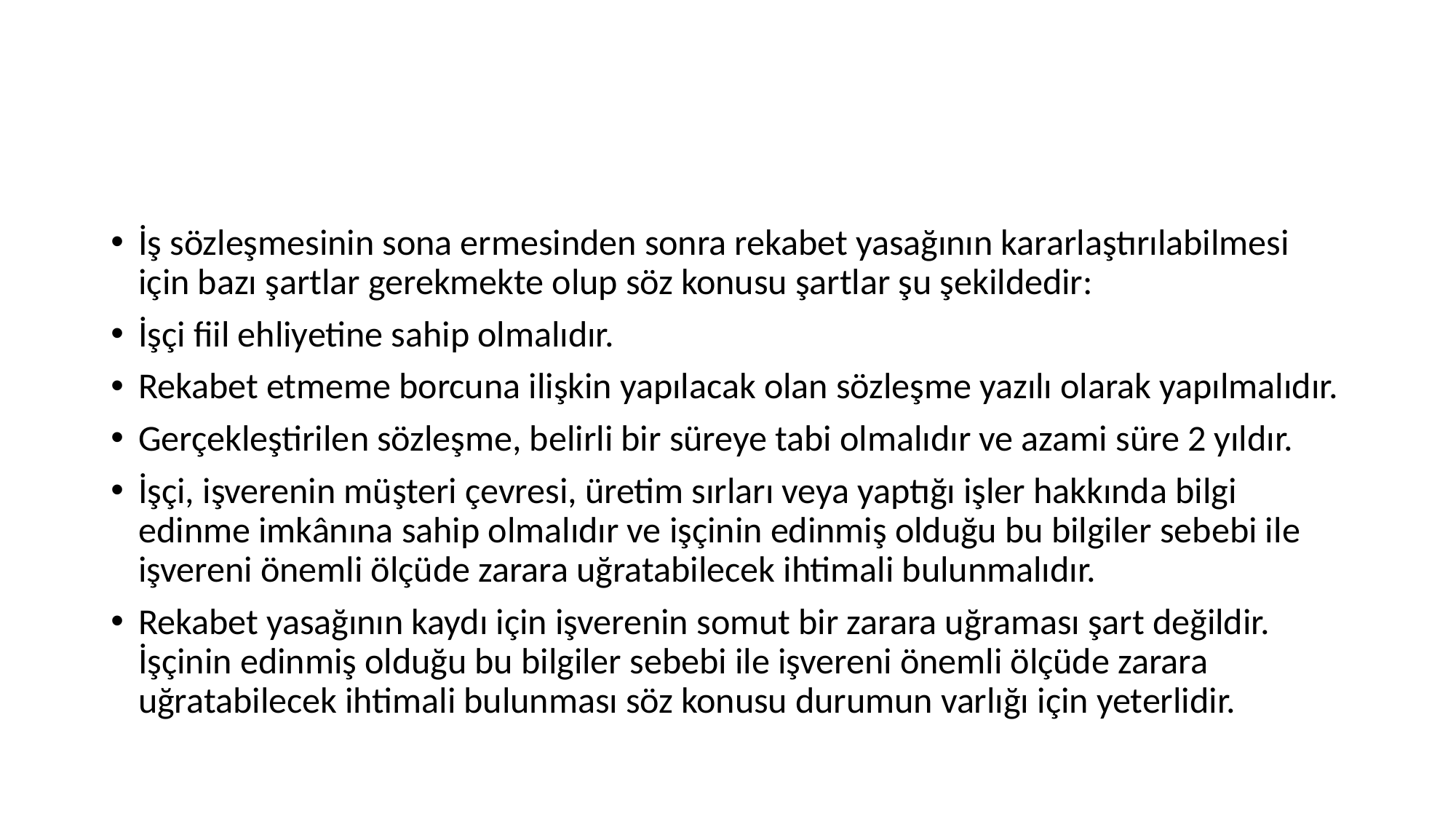

#
İş sözleşmesinin sona ermesinden sonra rekabet yasağının kararlaştırılabilmesi için bazı şartlar gerekmekte olup söz konusu şartlar şu şekildedir:
İşçi fiil ehliyetine sahip olmalıdır.
Rekabet etmeme borcuna ilişkin yapılacak olan sözleşme yazılı olarak yapılmalıdır.
Gerçekleştirilen sözleşme, belirli bir süreye tabi olmalıdır ve azami süre 2 yıldır.
İşçi, işverenin müşteri çevresi, üretim sırları veya yaptığı işler hakkında bilgi edinme imkânına sahip olmalıdır ve işçinin edinmiş olduğu bu bilgiler sebebi ile işvereni önemli ölçüde zarara uğratabilecek ihtimali bulunmalıdır.
Rekabet yasağının kaydı için işverenin somut bir zarara uğraması şart değildir. İşçinin edinmiş olduğu bu bilgiler sebebi ile işvereni önemli ölçüde zarara uğratabilecek ihtimali bulunması söz konusu durumun varlığı için yeterlidir.